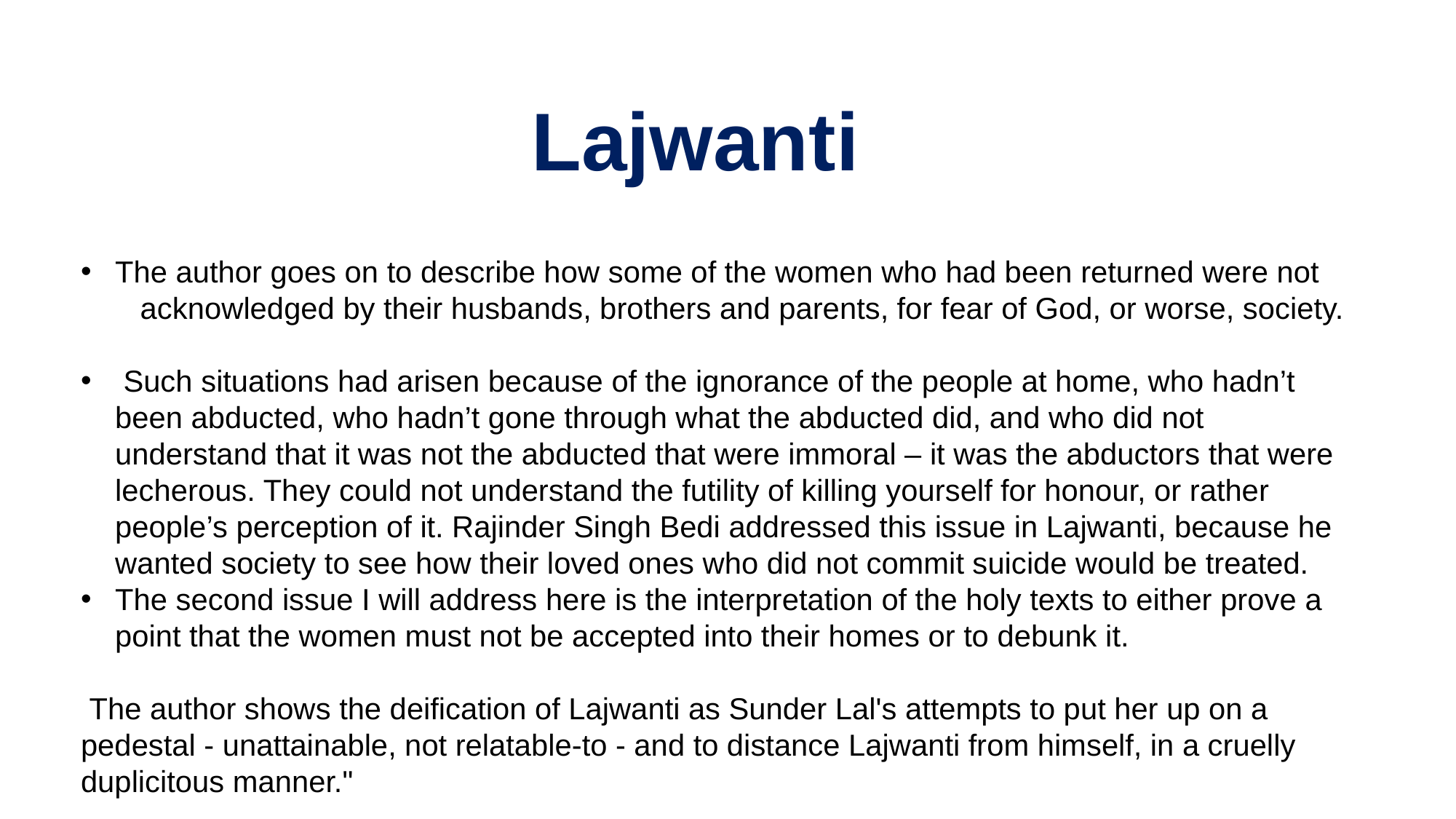

Lajwanti

The author goes on to describe how some of the women who had been returned were not       acknowledged by their husbands, brothers and parents, for fear of God, or worse, society.

 Such situations had arisen because of the ignorance of the people at home, who hadn’t been abducted, who hadn’t gone through what the abducted did, and who did not understand that it was not the abducted that were immoral – it was the abductors that were lecherous. They could not understand the futility of killing yourself for honour, or rather people’s perception of it. Rajinder Singh Bedi addressed this issue in Lajwanti, because he wanted society to see how their loved ones who did not commit suicide would be treated.
The second issue I will address here is the interpretation of the holy texts to either prove a point that the women must not be accepted into their homes or to debunk it.

 The author shows the deification of Lajwanti as Sunder Lal's attempts to put her up on a          pedestal - unattainable, not relatable-to - and to distance Lajwanti from himself, in a cruelly duplicitous manner."